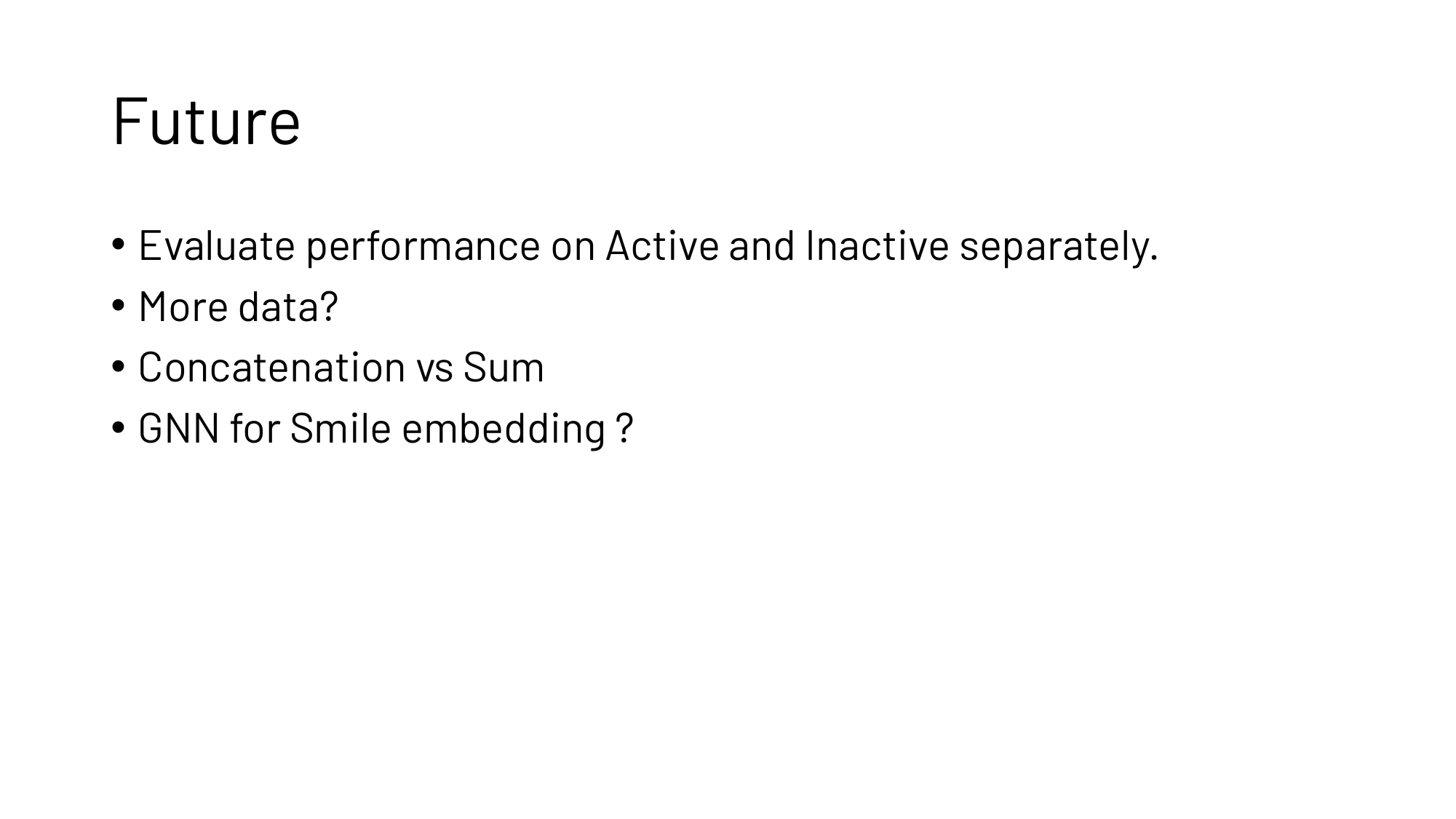

# Future
Evaluate performance on Active and Inactive separately.
More data?
Concatenation vs Sum
GNN for Smile embedding ?